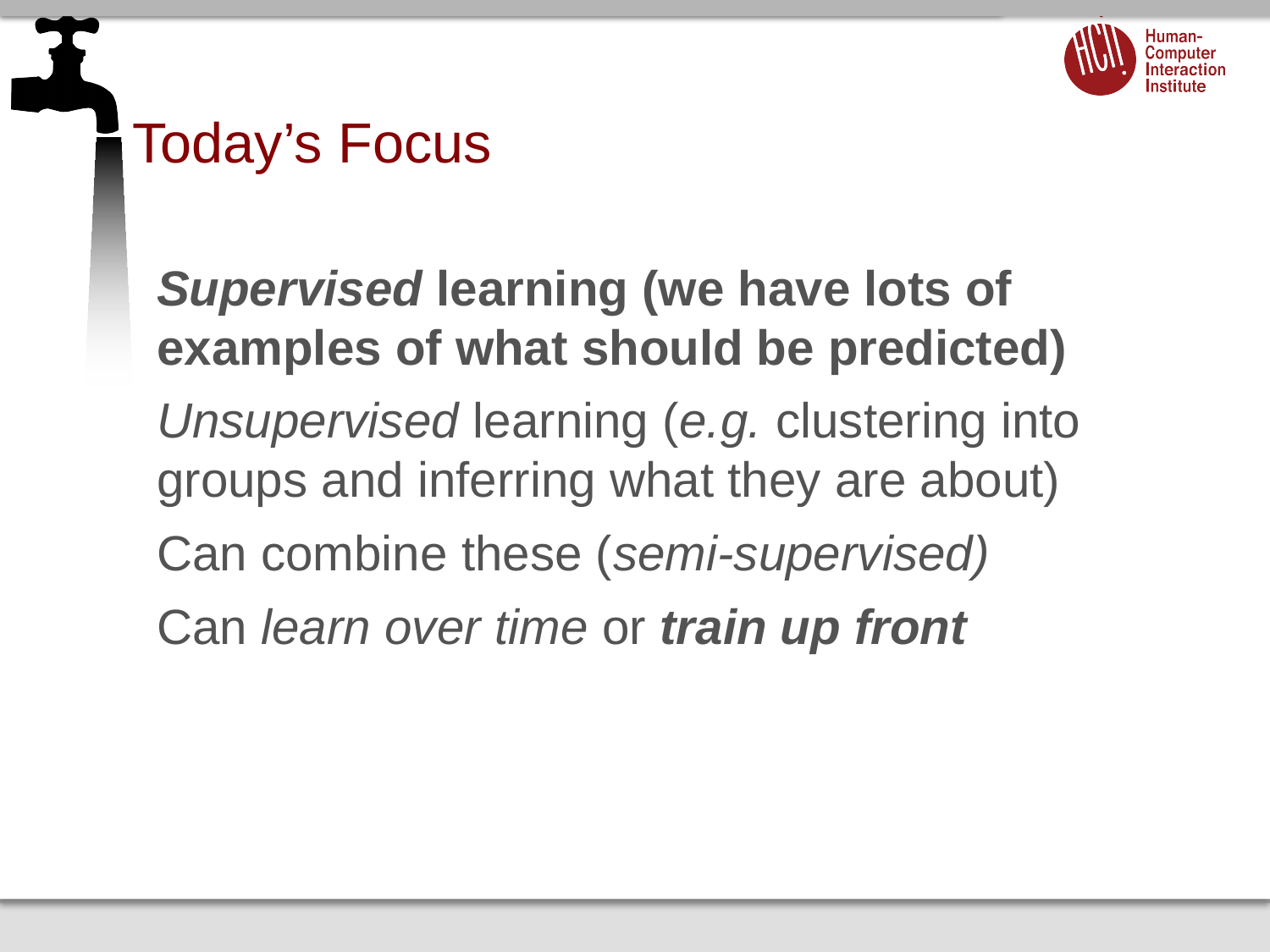

# Today’s Focus
Supervised learning (we have lots of examples of what should be predicted)
Unsupervised learning (e.g. clustering into groups and inferring what they are about)
Can combine these (semi-supervised)
Can learn over time or train up front